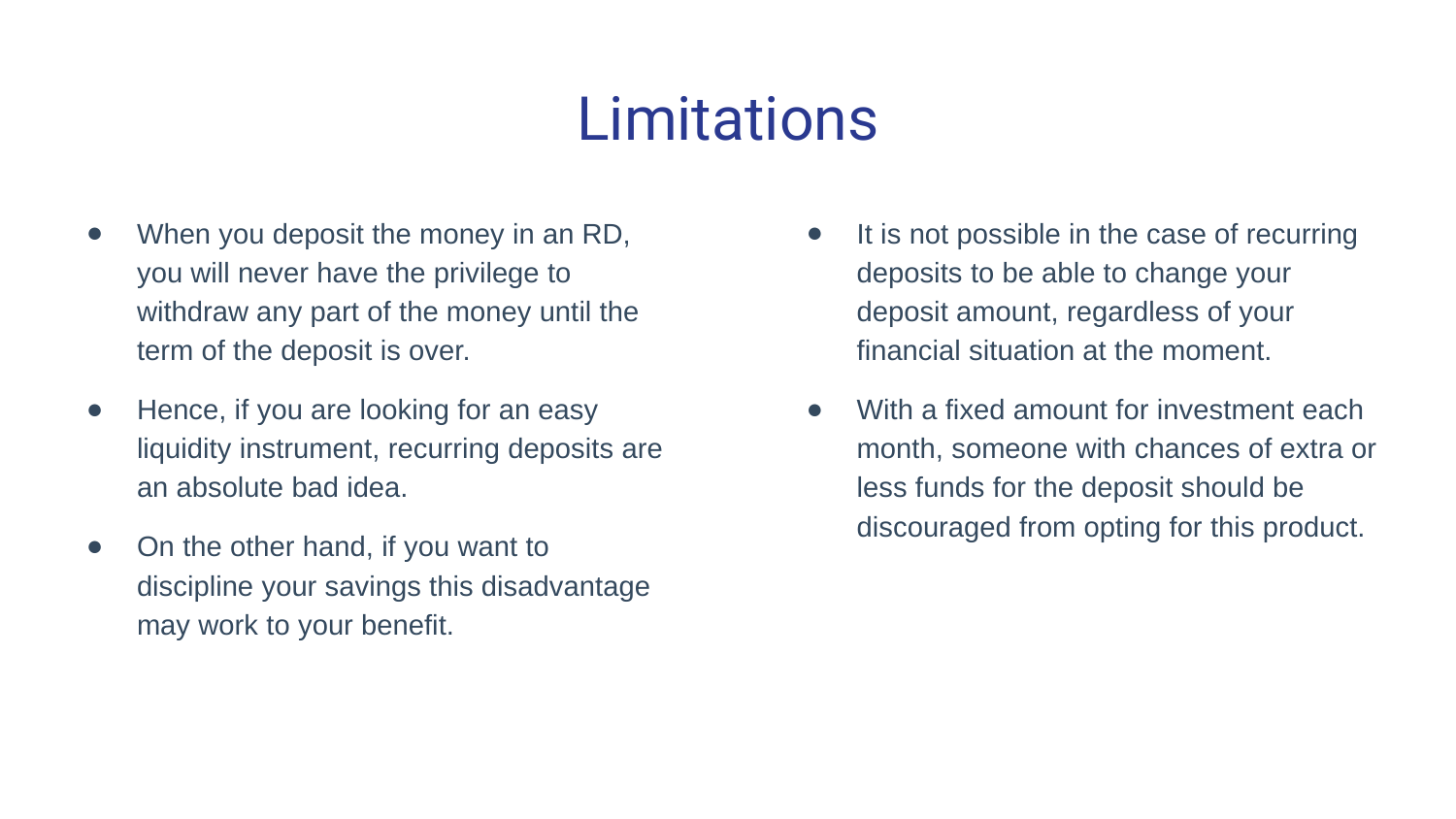

# Limitations
When you deposit the money in an RD, you will never have the privilege to withdraw any part of the money until the term of the deposit is over.
Hence, if you are looking for an easy liquidity instrument, recurring deposits are an absolute bad idea.
On the other hand, if you want to discipline your savings this disadvantage may work to your benefit.
It is not possible in the case of recurring deposits to be able to change your deposit amount, regardless of your financial situation at the moment.
With a fixed amount for investment each month, someone with chances of extra or less funds for the deposit should be discouraged from opting for this product.